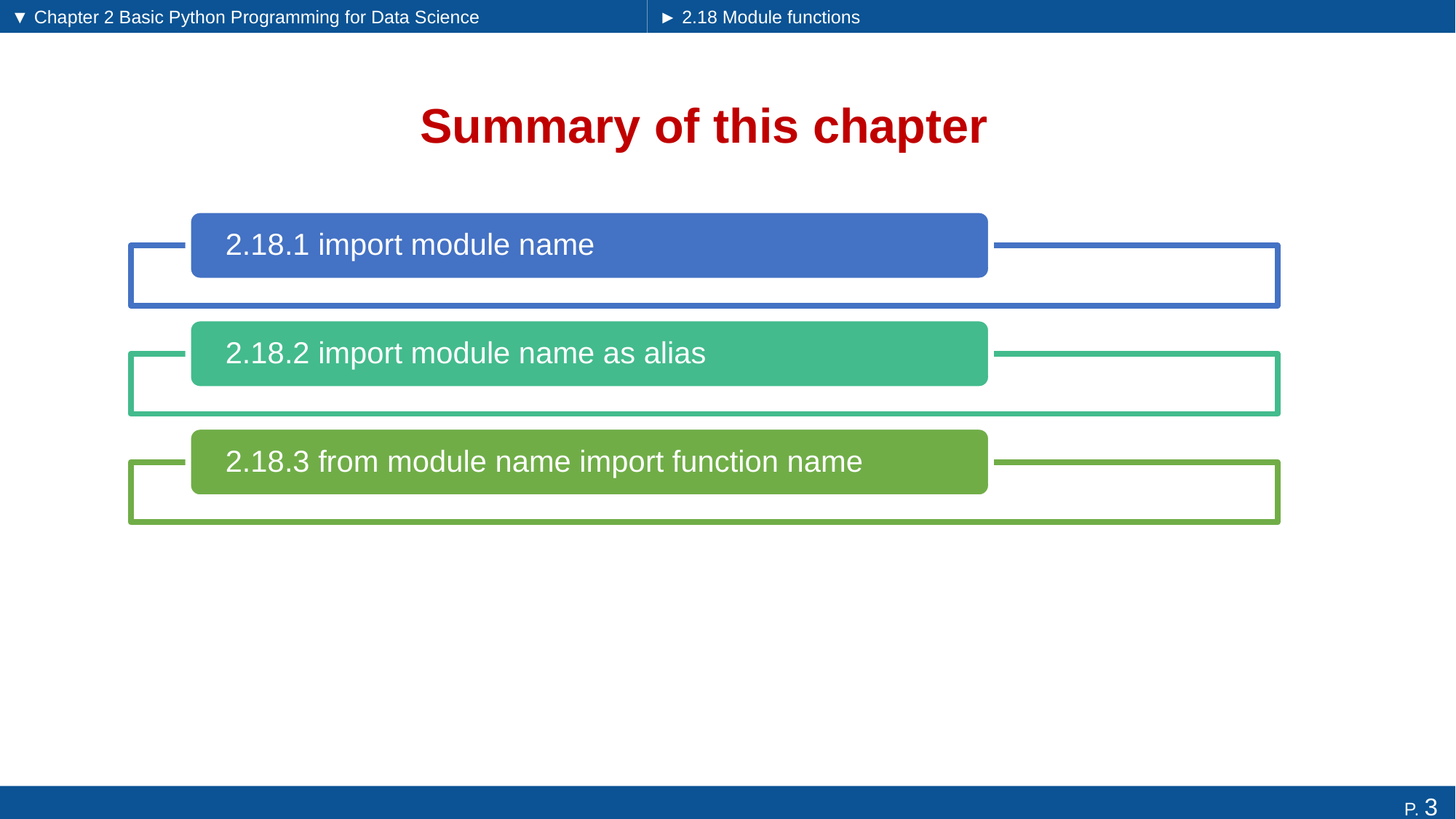

▼ Chapter 2 Basic Python Programming for Data Science
► 2.18 Module functions
# Summary of this chapter
2.18.1 import module name
2.18.2 import module name as alias
2.18.3 from module name import function name